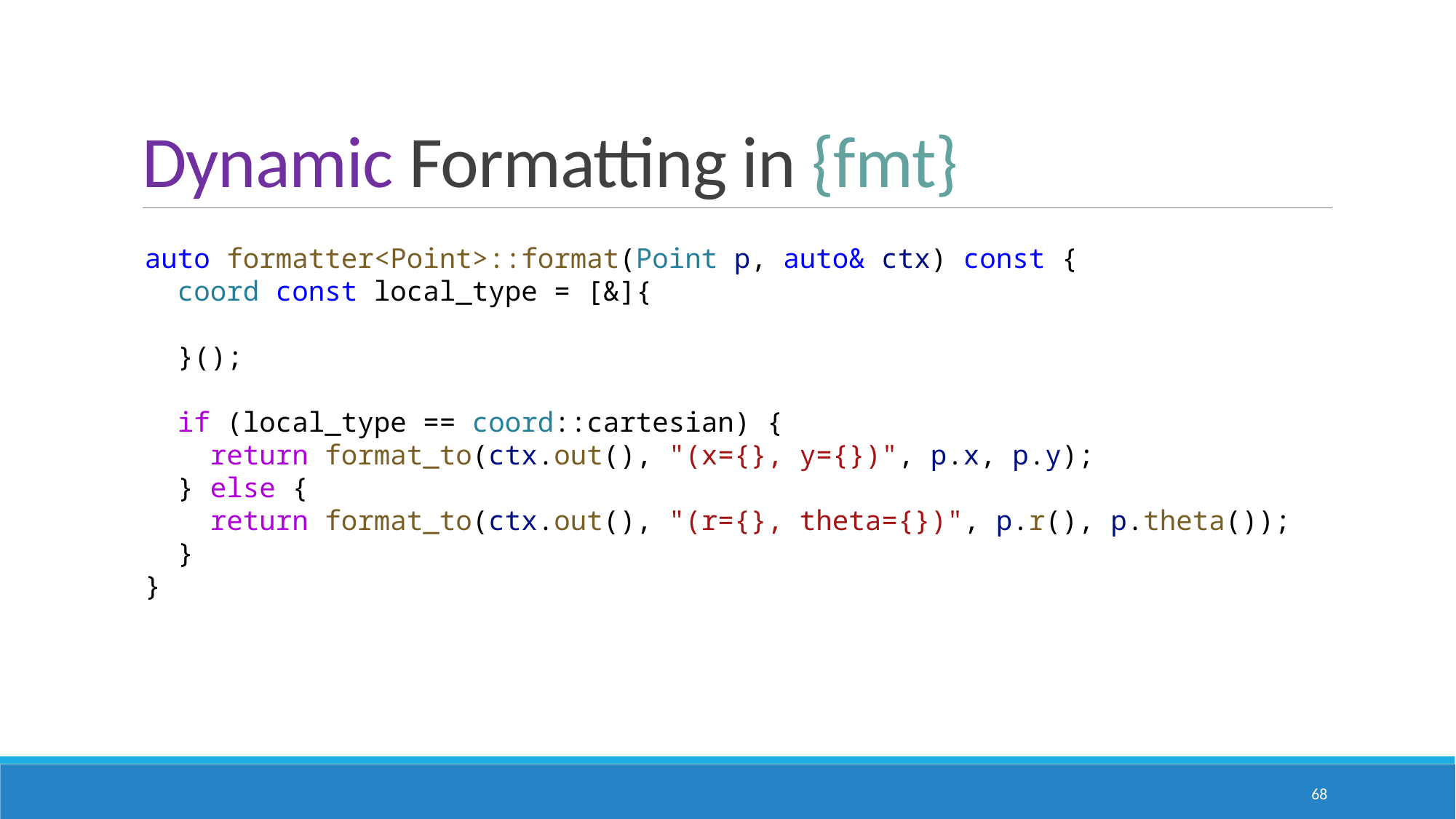

# Dynamic Formatting in {fmt}
auto formatter<Point>::format(Point p, auto& ctx) const {
  coord const local_type = [&]{

  }();
  if (local_type == coord::cartesian) {
    return format_to(ctx.out(), "(x={}, y={})", p.x, p.y);
  } else {
    return format_to(ctx.out(), "(r={}, theta={})", p.r(), p.theta());
  }
}
68